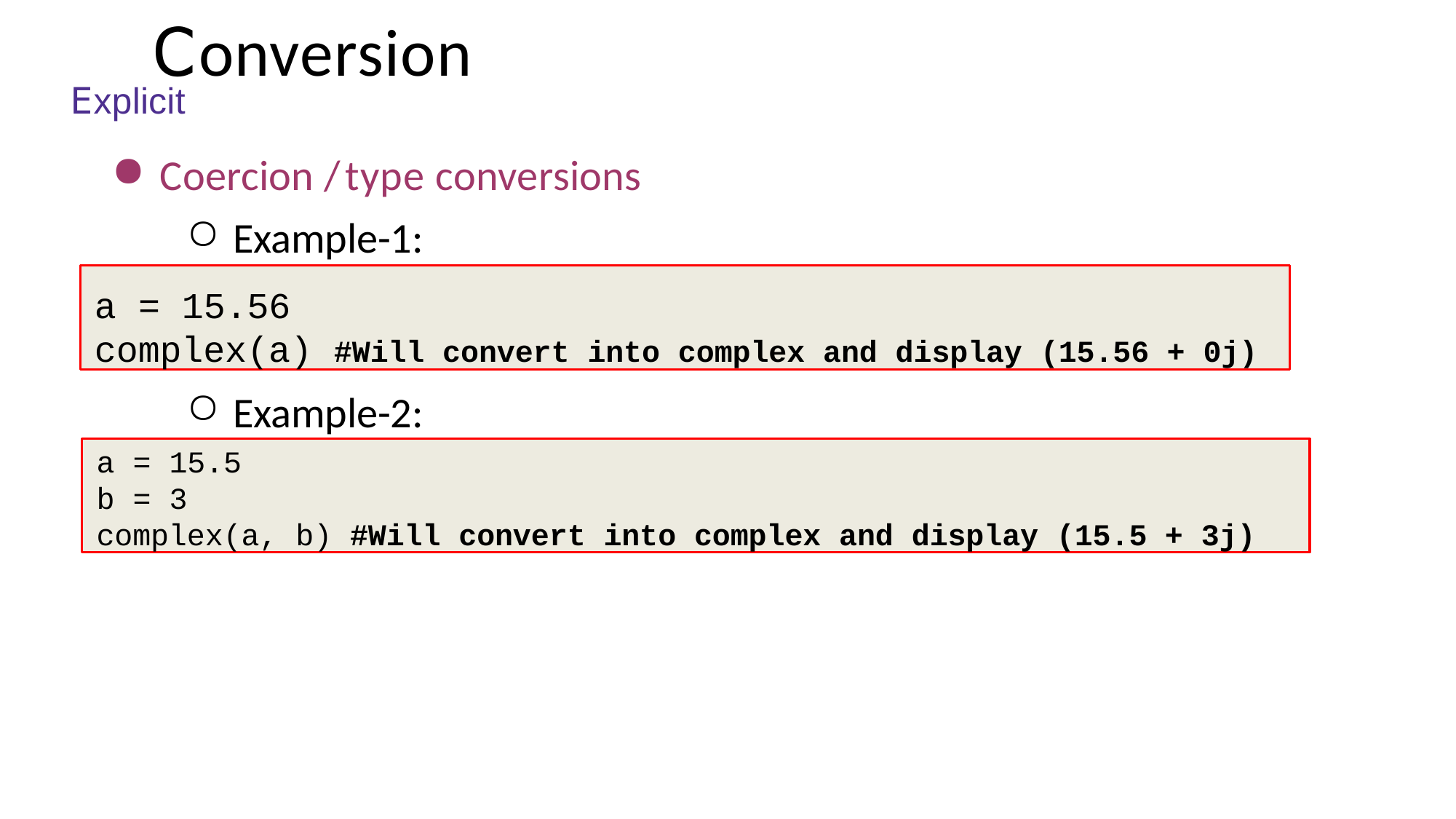

# Conversion
Explicit
Coercion / type conversions
Example-1:
a = 15.56
complex(a) #Will convert into complex and display (15.56 + 0j)
Example-2:
a = 15.5
b = 3
complex(a, b) #Will convert into complex and display (15.5 + 3j)